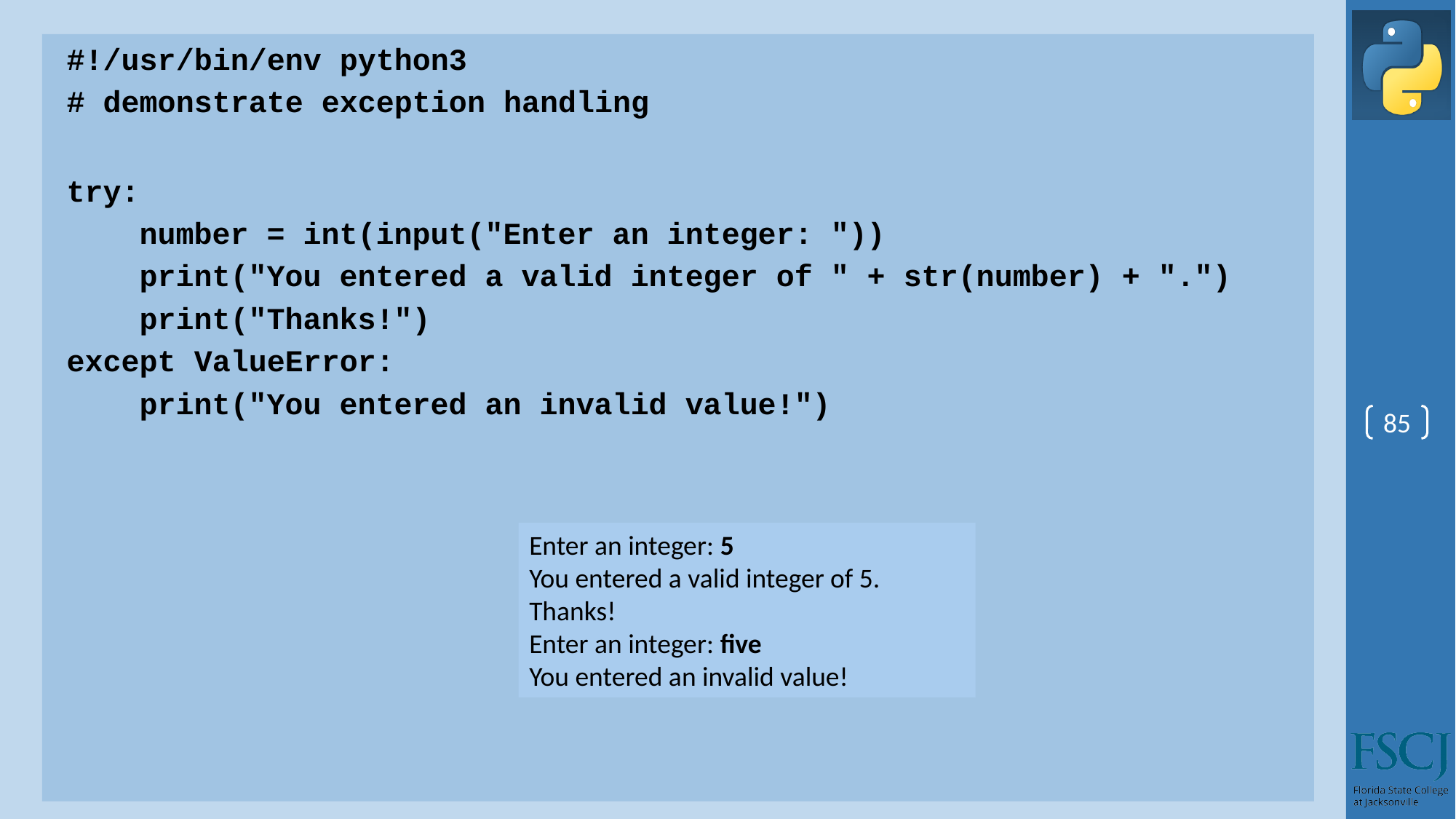

#!/usr/bin/env python3
# demonstrate exception handling

try:
    number = int(input("Enter an integer: "))
    print("You entered a valid integer of " + str(number) + ".")
    print("Thanks!")
except ValueError:
    print("You entered an invalid value!")
85
Enter an integer: 5
You entered a valid integer of 5.
Thanks!
Enter an integer: five
You entered an invalid value!